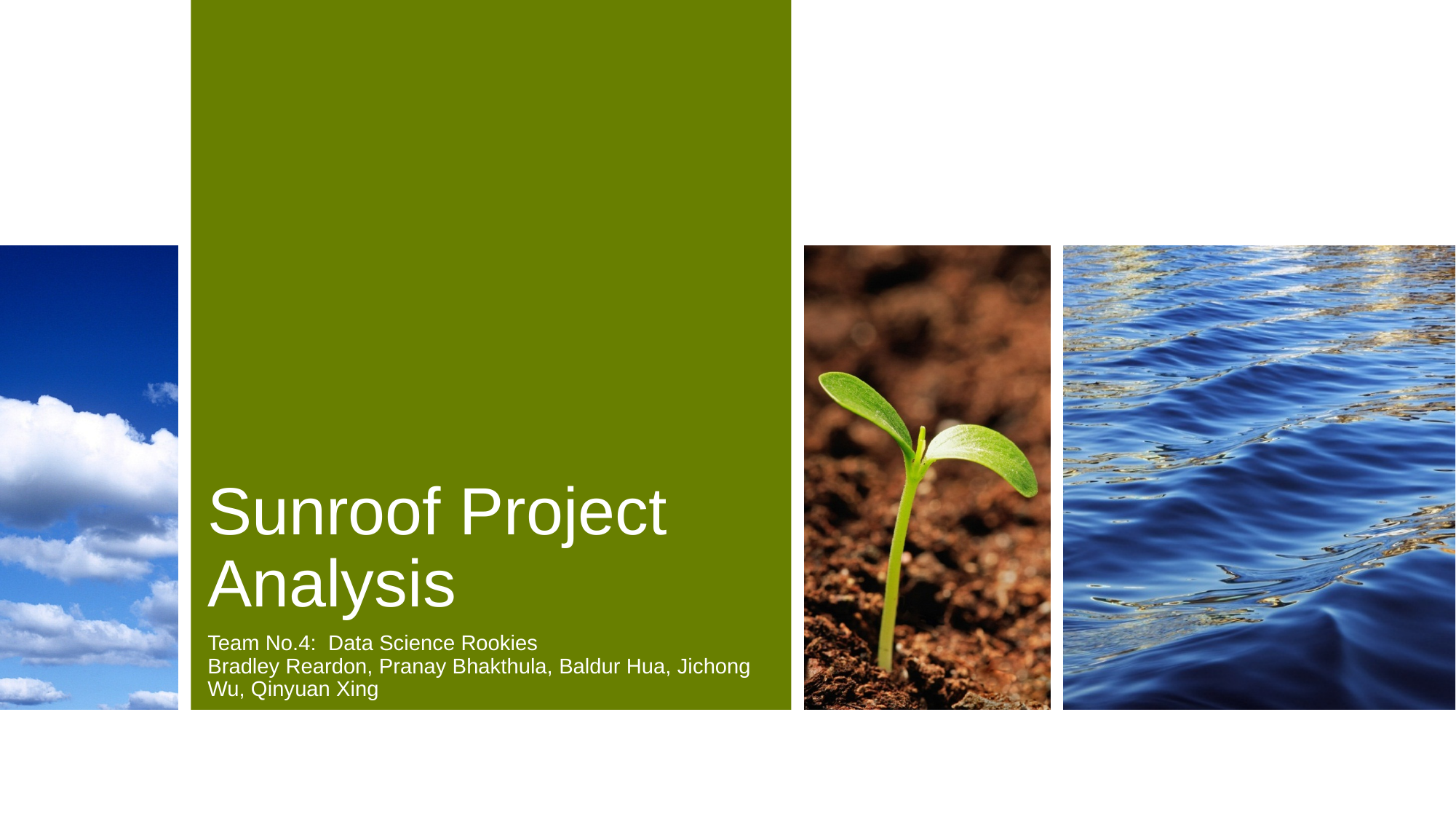

# Sunroof Project Analysis
Team No.4:  Data Science Rookies
Bradley Reardon, Pranay Bhakthula, Baldur Hua, Jichong Wu, Qinyuan Xing